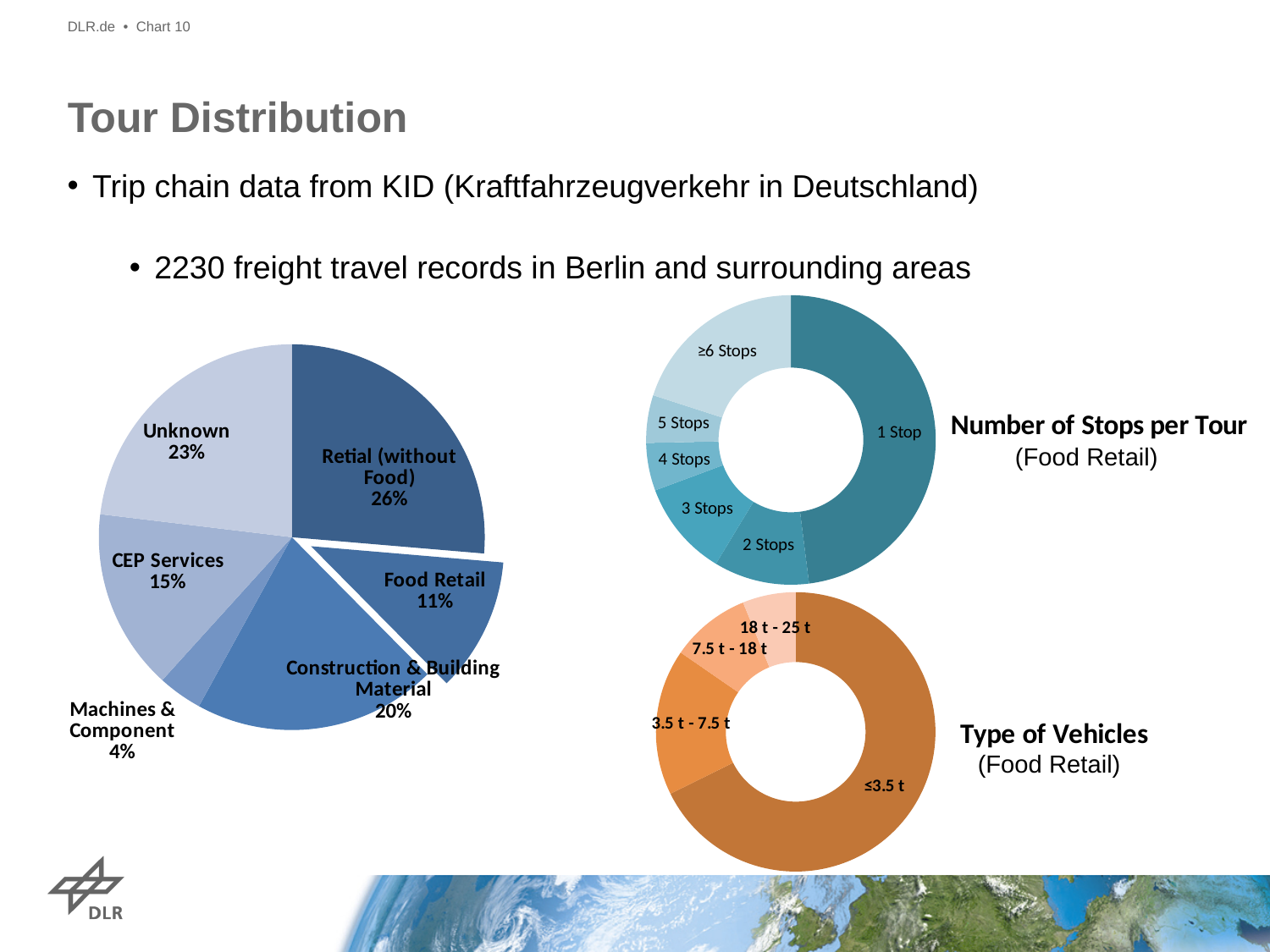

DLR.de  •  Chart 10
# Tour Distribution
Trip chain data from KID (Kraftfahrzeugverkehr in Deutschland)

2230 freight travel records in Berlin and surrounding areas

### Chart: Number of Stops per Tour

| Category |  |
|---|---|
| 1 Stop | 0.48 |
| 2 Stops | 0.10666666666666667 |
| 3 Stops | 0.10666666666666667 |
| 4 Stops | 0.05333333333333334 |
| 5 Stops | 0.05333333333333334 |
| ≥6 Stops | 0.2 |

### Chart

| Category |  |
|---|---|
| Retial (without Food) | 0.26347583643122674 |
| Food Retail | 0.11245353159851301 |
| Construction & Building Material | 0.20399628252788105 |
| Machines & Component | 0.03717472118959108 |
| CEP Services | 0.15195167286245354 |
| Unknown | 0.23094795539033458 |
(Food Retail)

### Chart: Type of Vehicles

| Category |  |
|---|---|
| ≤3.5 t | 0.676923076923077 |
| 3.5 t - 7.5 t | 0.16923076923076924 |
| 7.5 t - 18 t | 0.09230769230769231 |
| 18 t - 25 t | 0.06153846153846154 |
(Food Retail)